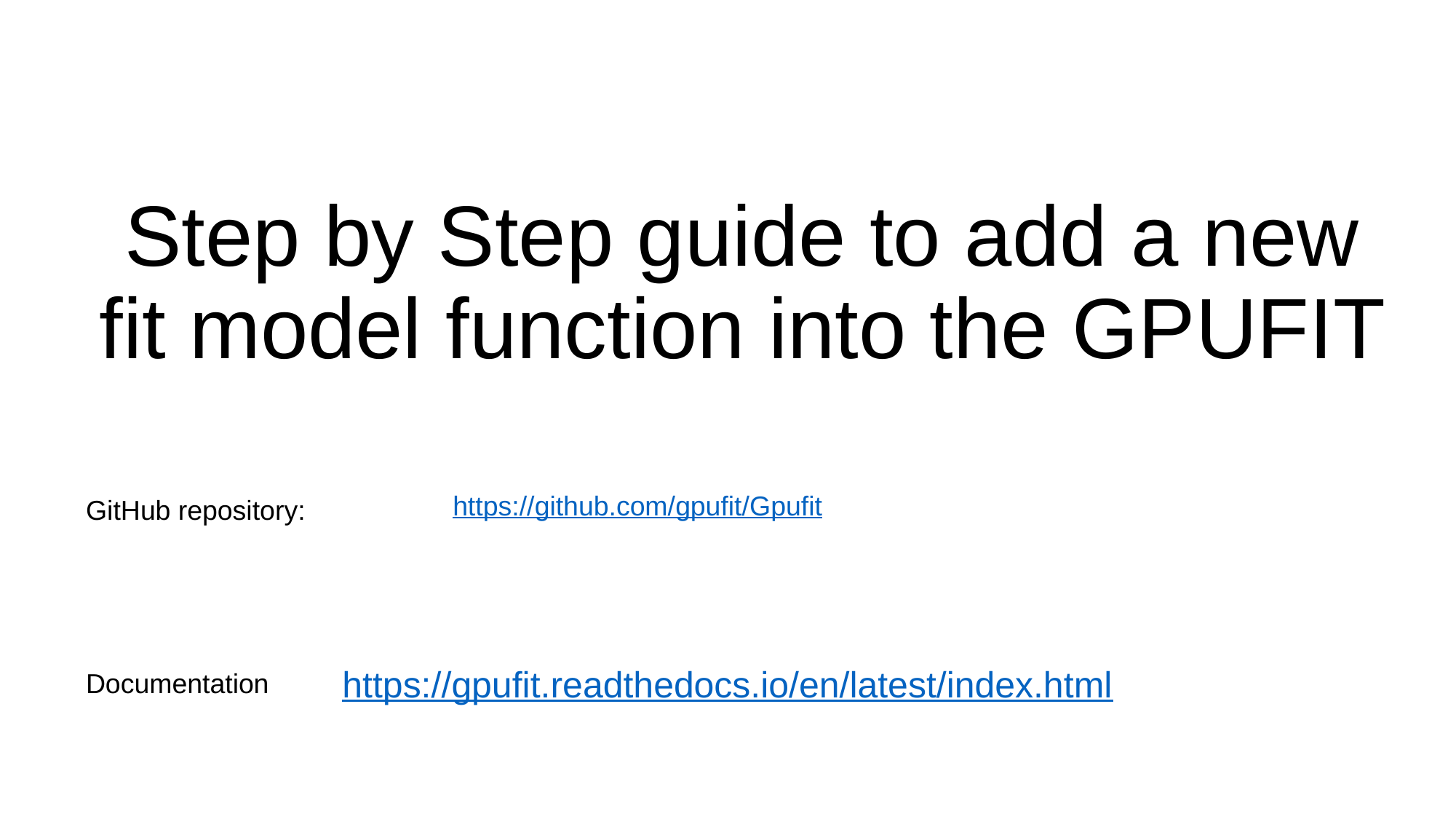

# Step by Step guide to add a new fit model function into the GPUFIT
https://github.com/gpufit/Gpufit

GitHub repository:
Documentation
https://gpufit.readthedocs.io/en/latest/index.html